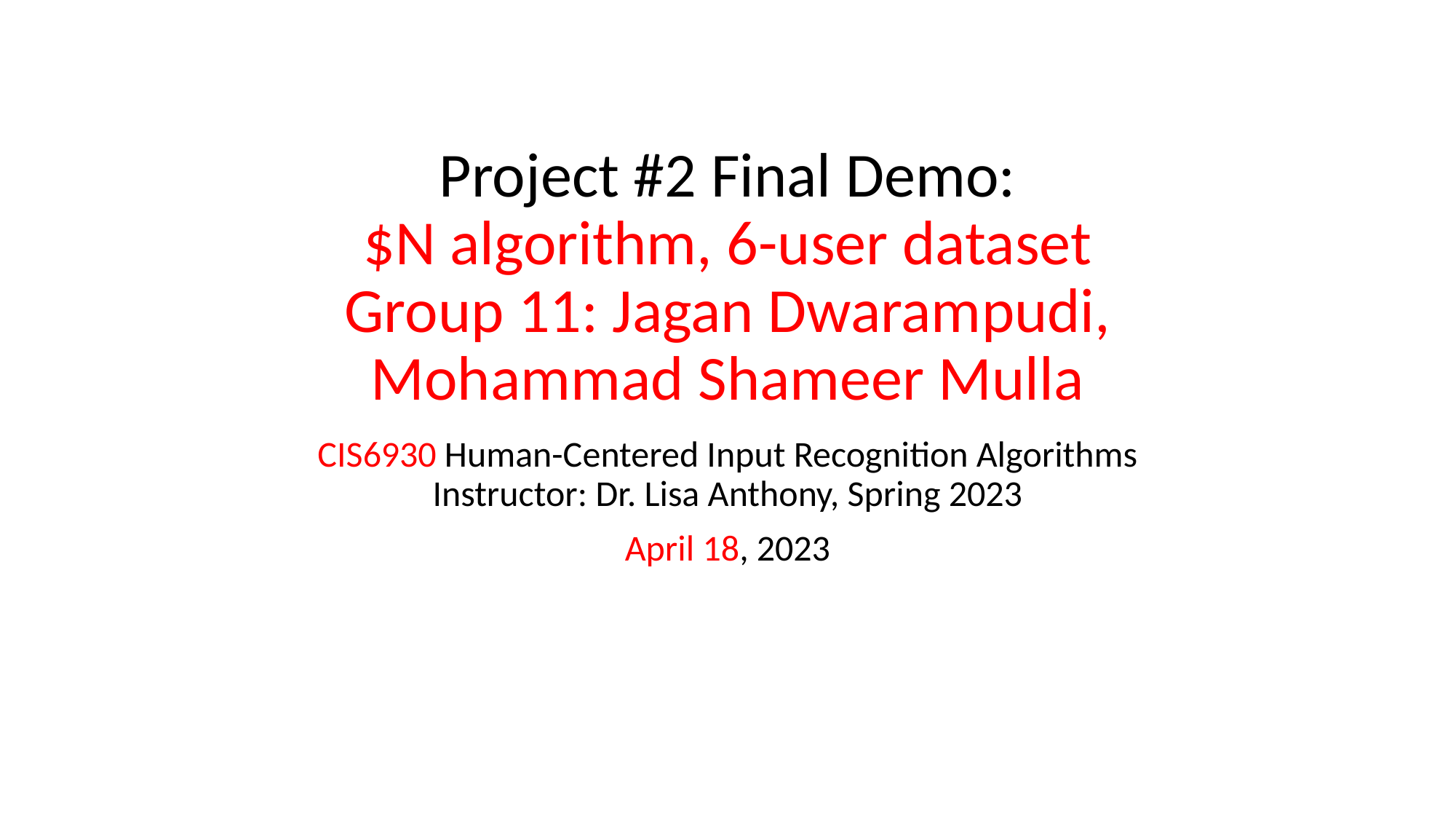

# Project #2 Final Demo: $N algorithm, 6-user dataset Group 11: Jagan Dwarampudi, Mohammad Shameer Mulla
CIS6930 Human-Centered Input Recognition Algorithms
Instructor: Dr. Lisa Anthony, Spring 2023
April 18, 2023